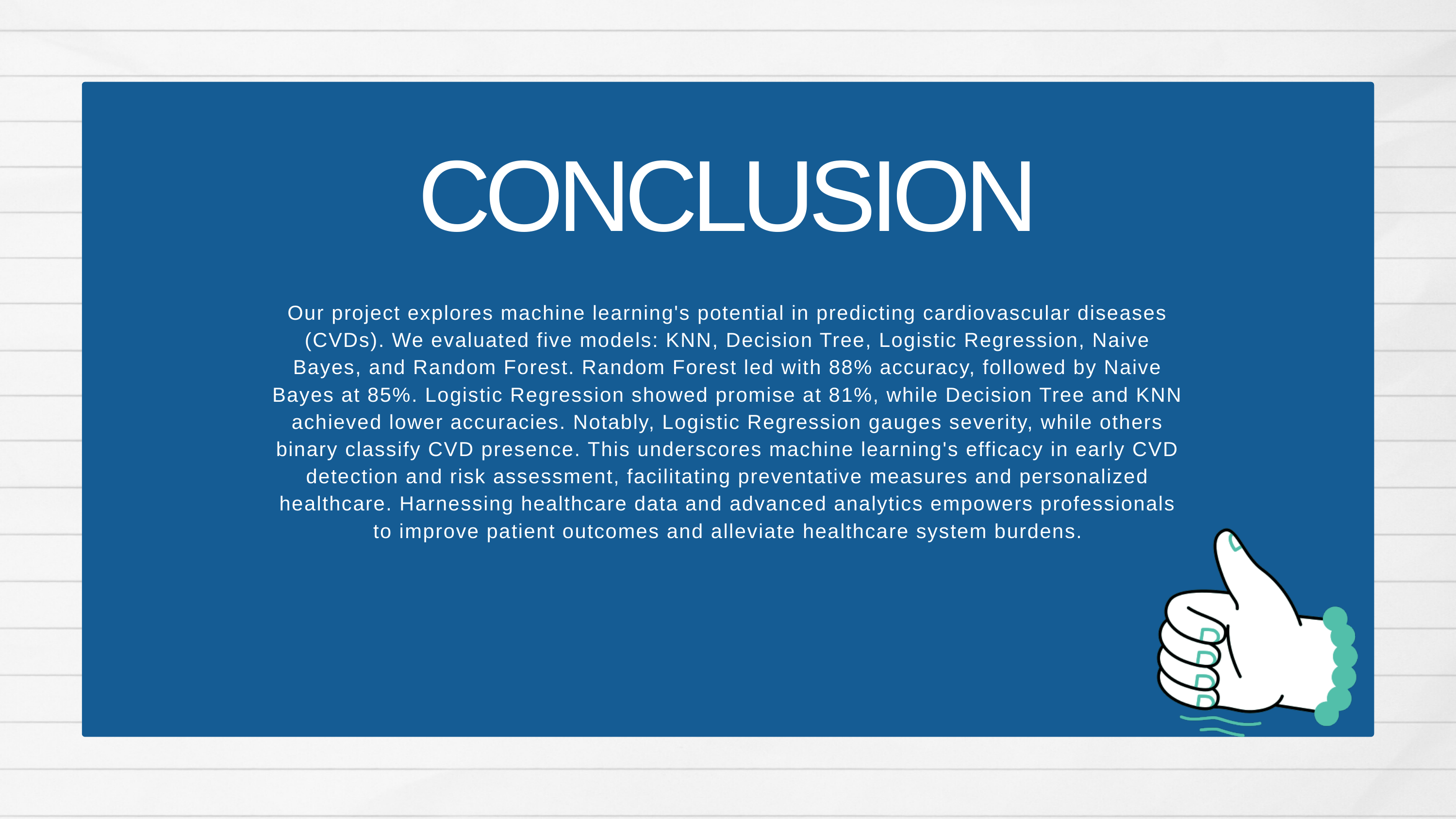

CONCLUSION
Our project explores machine learning's potential in predicting cardiovascular diseases (CVDs). We evaluated five models: KNN, Decision Tree, Logistic Regression, Naive Bayes, and Random Forest. Random Forest led with 88% accuracy, followed by Naive Bayes at 85%. Logistic Regression showed promise at 81%, while Decision Tree and KNN achieved lower accuracies. Notably, Logistic Regression gauges severity, while others binary classify CVD presence. This underscores machine learning's efficacy in early CVD detection and risk assessment, facilitating preventative measures and personalized healthcare. Harnessing healthcare data and advanced analytics empowers professionals to improve patient outcomes and alleviate healthcare system burdens.